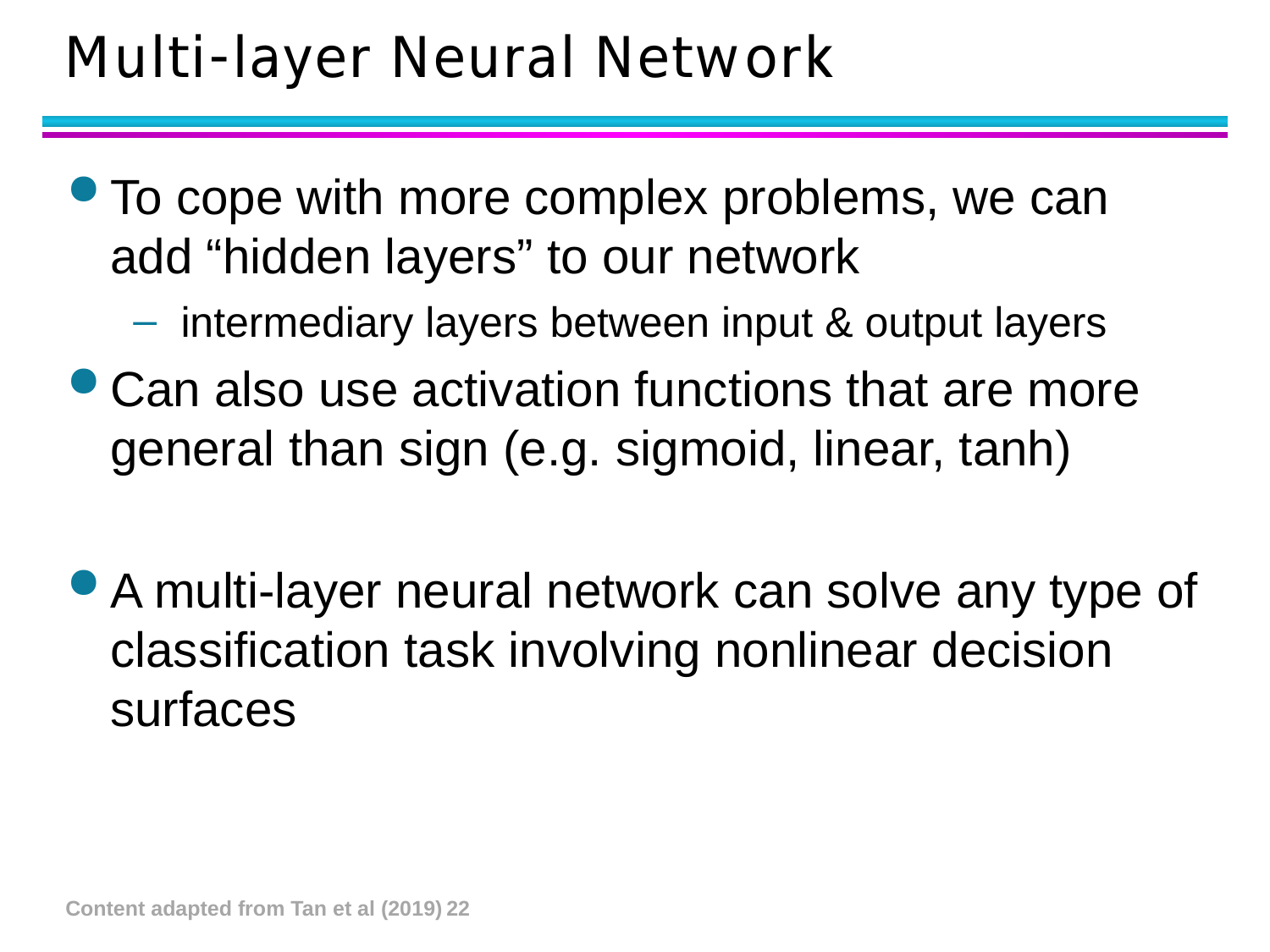

# Multi-layer Neural Network
To cope with more complex problems, we can add “hidden layers” to our network
intermediary layers between input & output layers
Can also use activation functions that are more general than sign (e.g. sigmoid, linear, tanh)

A multi-layer neural network can solve any type of classification task involving nonlinear decision surfaces